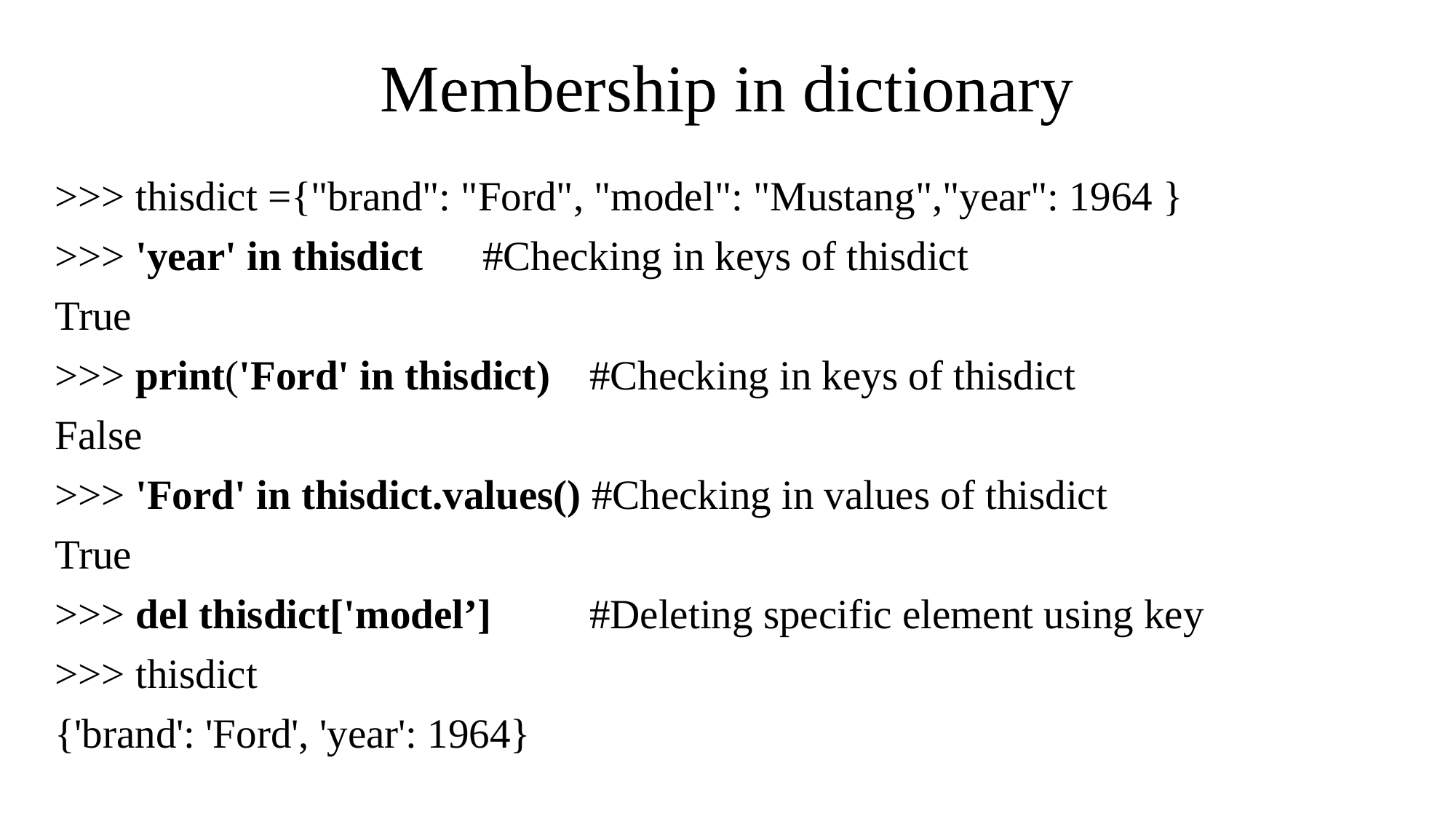

# Membership in dictionary
>>> thisdict ={"brand": "Ford", "model": "Mustang","year": 1964 }
>>> 'year' in thisdict		#Checking in keys of thisdict
True
>>> print('Ford' in thisdict) 	#Checking in keys of thisdict
False
>>> 'Ford' in thisdict.values() #Checking in values of thisdict
True
>>> del thisdict['model’]	#Deleting specific element using key
>>> thisdict
{'brand': 'Ford', 'year': 1964}